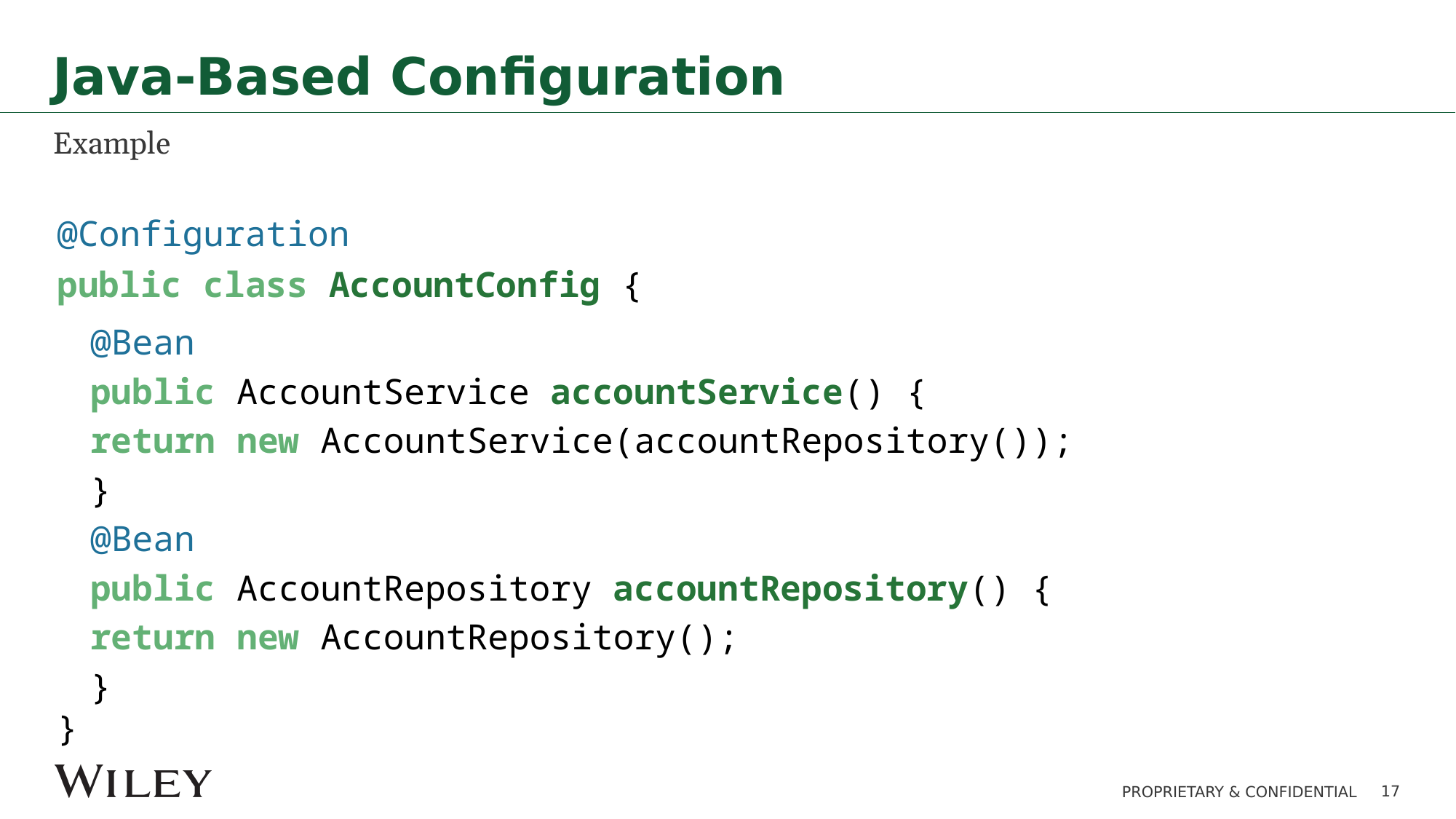

# Java-Based Configuration
Example
@Configuration
public class AccountConfig {
@Bean
public AccountService accountService() {
	return new AccountService(accountRepository());
}
@Bean
public AccountRepository accountRepository() {
	return new AccountRepository();
}
}
17
PROPRIETARY & CONFIDENTIAL